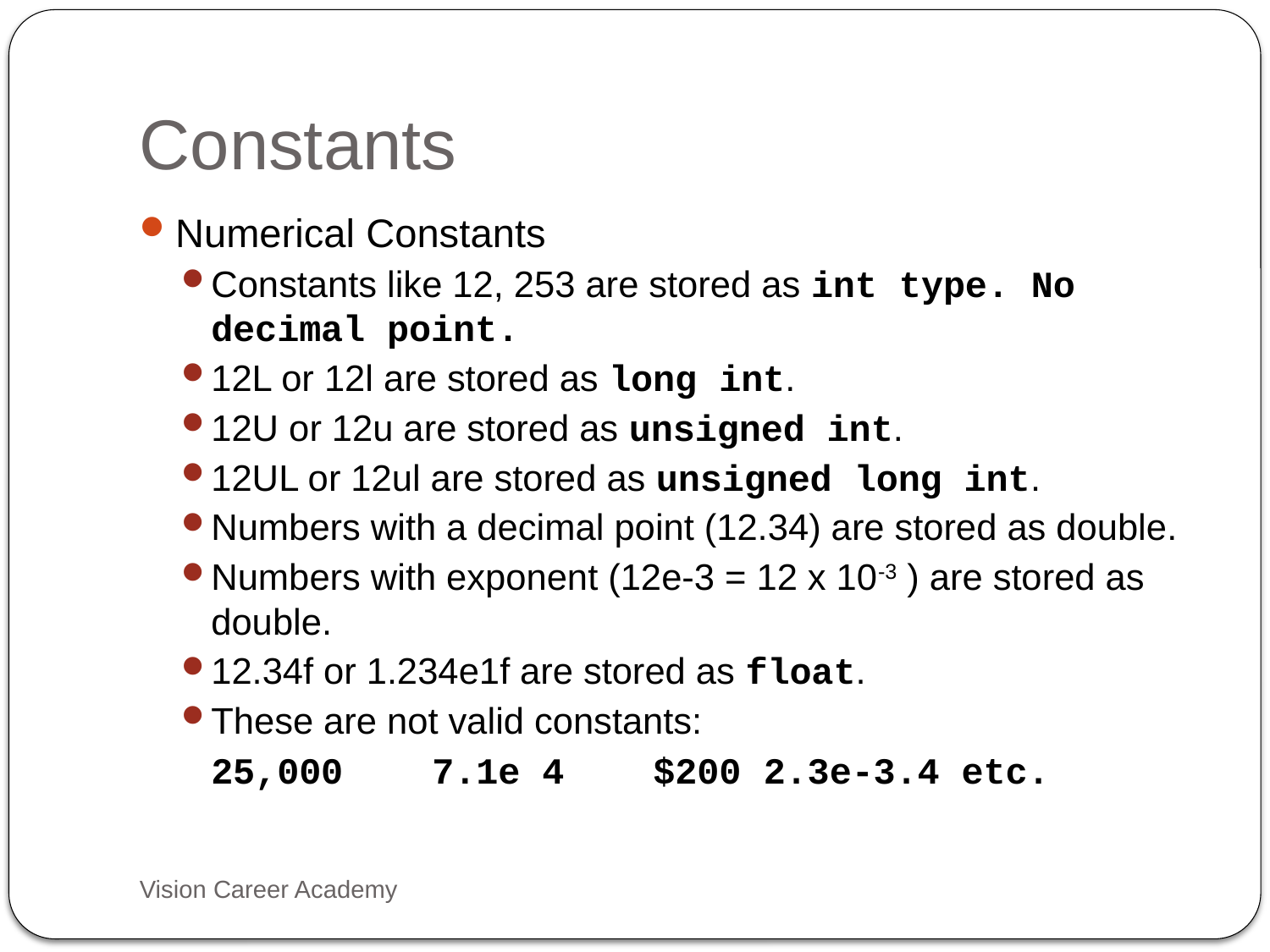

Numerical Constants
Constants like 12, 253 are stored as int type. No decimal point.
12L or 12l are stored as long int.
12U or 12u are stored as unsigned int.
12UL or 12ul are stored as unsigned long int.
Numbers with a decimal point (12.34) are stored as double.
Numbers with exponent (12e-3 = 12 x 10-3 ) are stored as double.
12.34f or 1.234e1f are stored as float.
These are not valid constants:
	25,000	7.1e 4		$200	2.3e-3.4 etc.
# Constants
Vision Career Academy